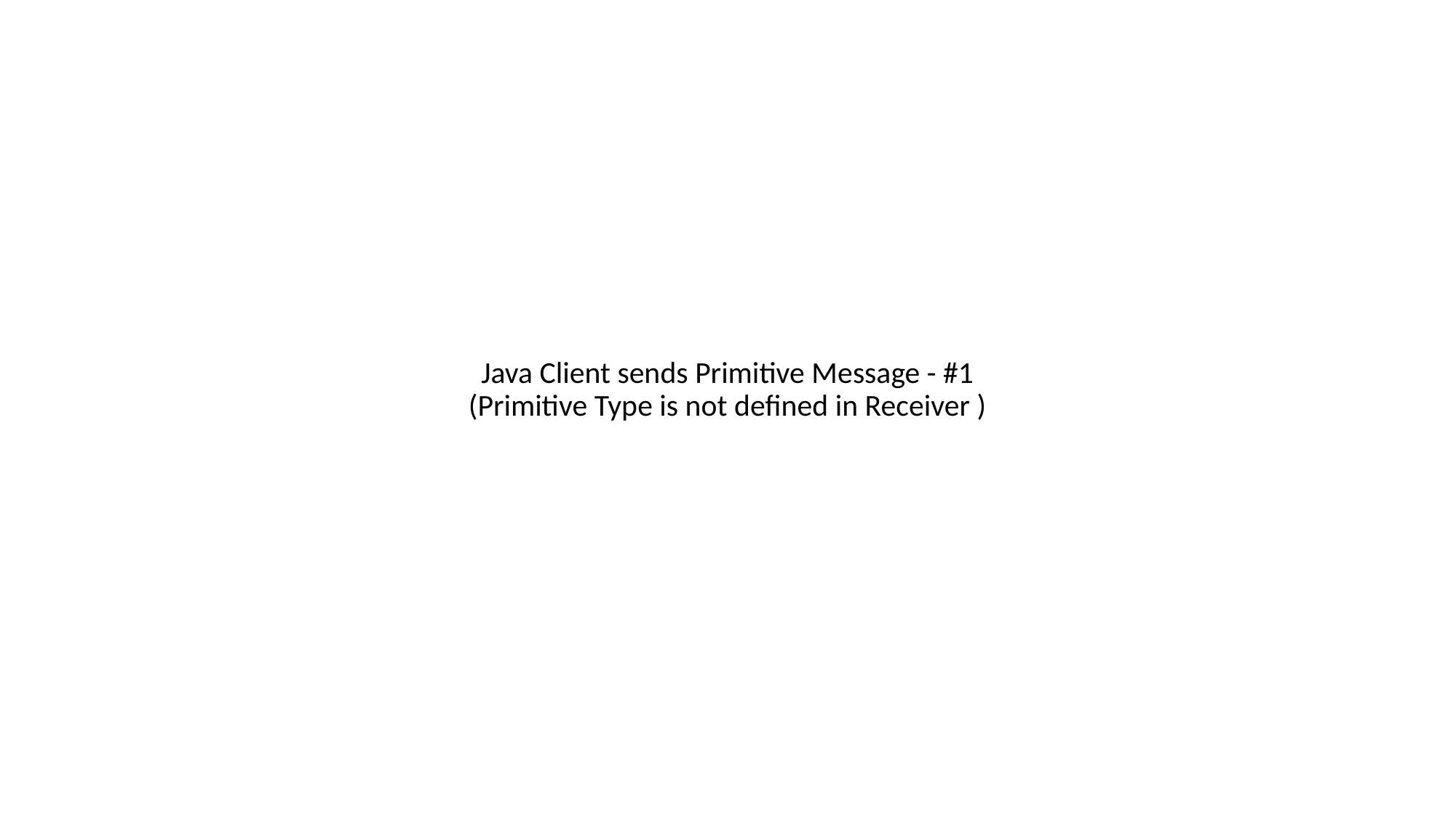

# Java Client sends Primitive Message - #1 (Primitive Type is not defined in Receiver )